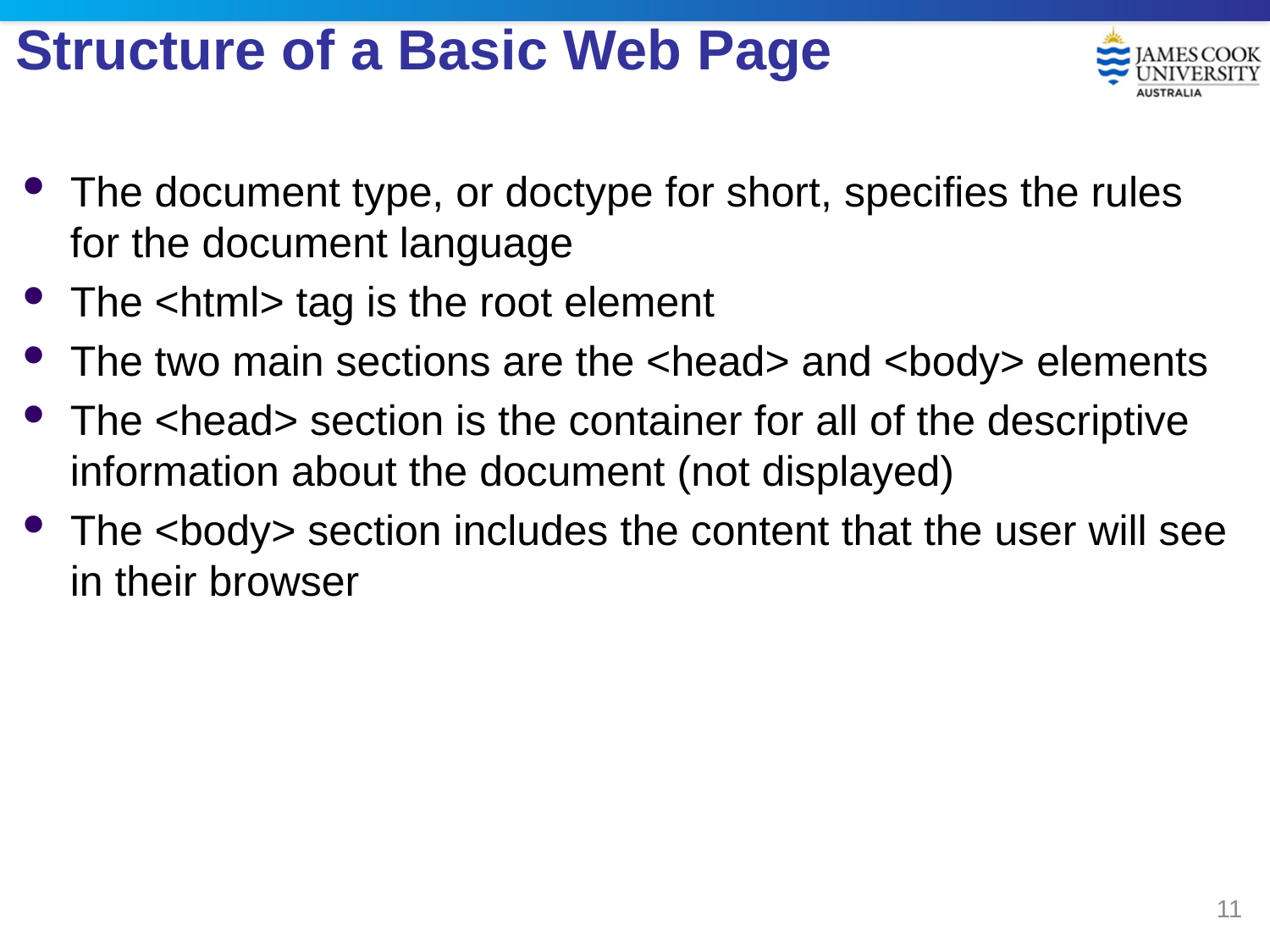

# Structure of a Basic Web Page
The document type, or doctype for short, specifies the rules for the document language
The <html> tag is the root element
The two main sections are the <head> and <body> elements
The <head> section is the container for all of the descriptive information about the document (not displayed)
The <body> section includes the content that the user will see in their browser

11